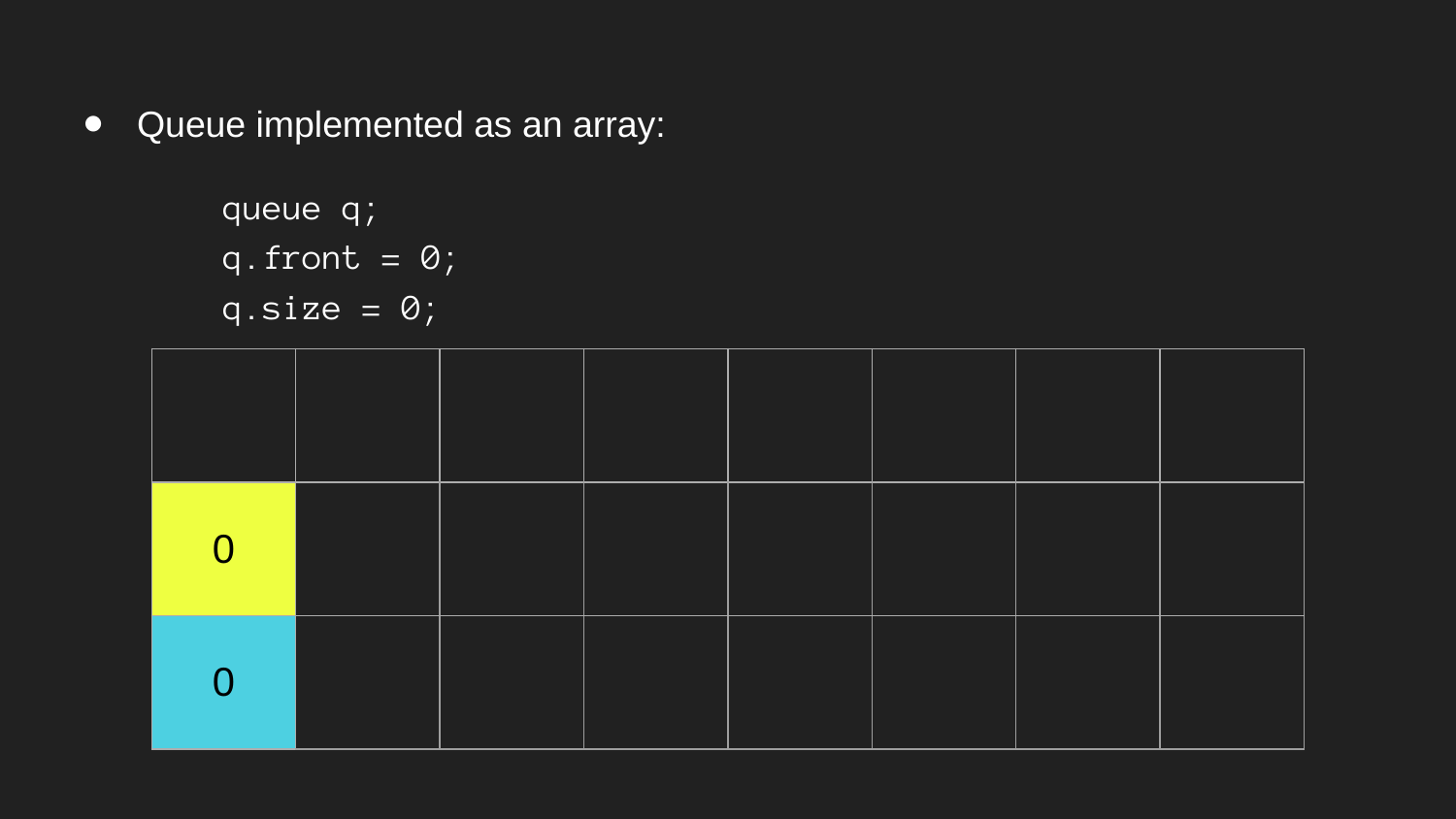

Queue implemented as an array:
        queue q;
        q.front = 0;
        q.size = 0;

|  |  |  |  |  |  |  |  |
| --- | --- | --- | --- | --- | --- | --- | --- |
| 0 |  |  |  |  |  |  |  |
| 0 |  |  |  |  |  |  |  |